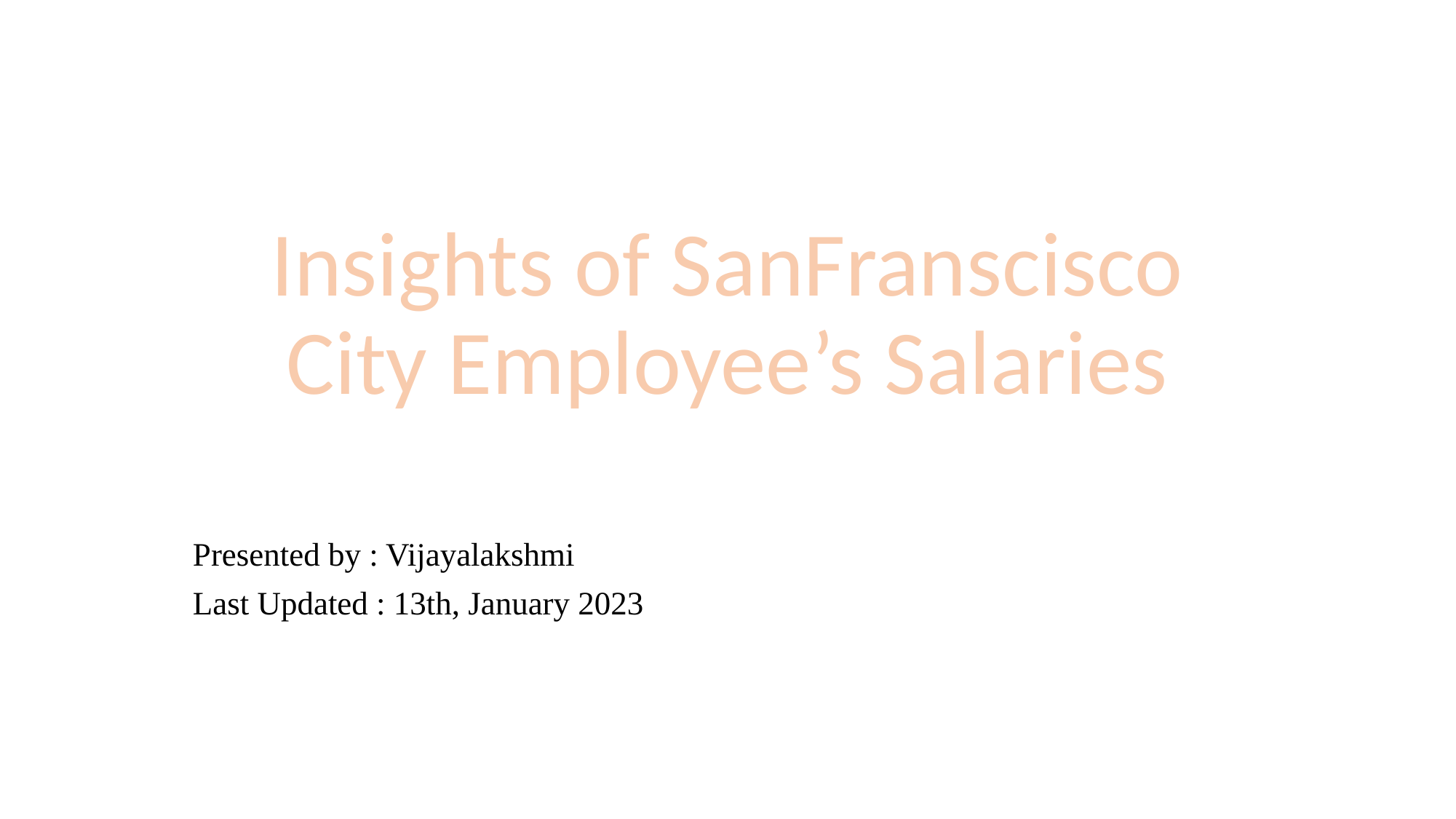

# Insights of SanFranscisco City Employee’s Salaries

Presented by : Vijayalakshmi
Last Updated : 13th, January 2023